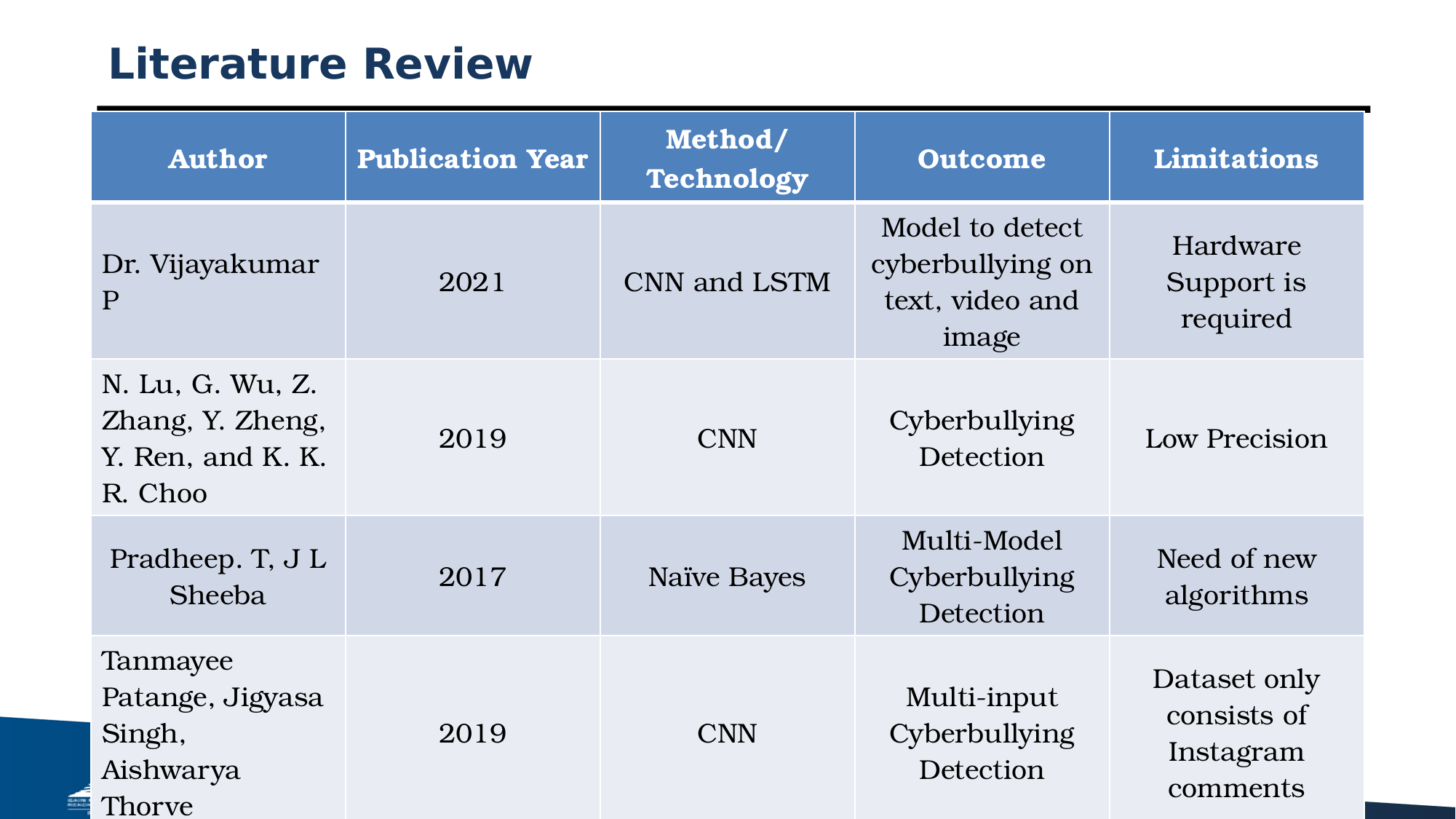

# Literature Review
| Author | Publication Year | Method/ Technology | Outcome | Limitations |
| --- | --- | --- | --- | --- |
| Dr. Vijayakumar P | 2021 | CNN and LSTM | Model to detect cyberbullying on text, video and image | Hardware Support is required |
| N. Lu, G. Wu, Z. Zhang, Y. Zheng, Y. Ren, and K. K. R. Choo | 2019 | CNN | Cyberbullying Detection | Low Precision |
| Pradheep. T, J L Sheeba | 2017 | Naïve Bayes | Multi-Model Cyberbullying Detection | Need of new algorithms |
| Tanmayee Patange, Jigyasa Singh, Aishwarya Thorve | 2019 | CNN | Multi-input Cyberbullying Detection | Dataset only consists of Instagram comments |